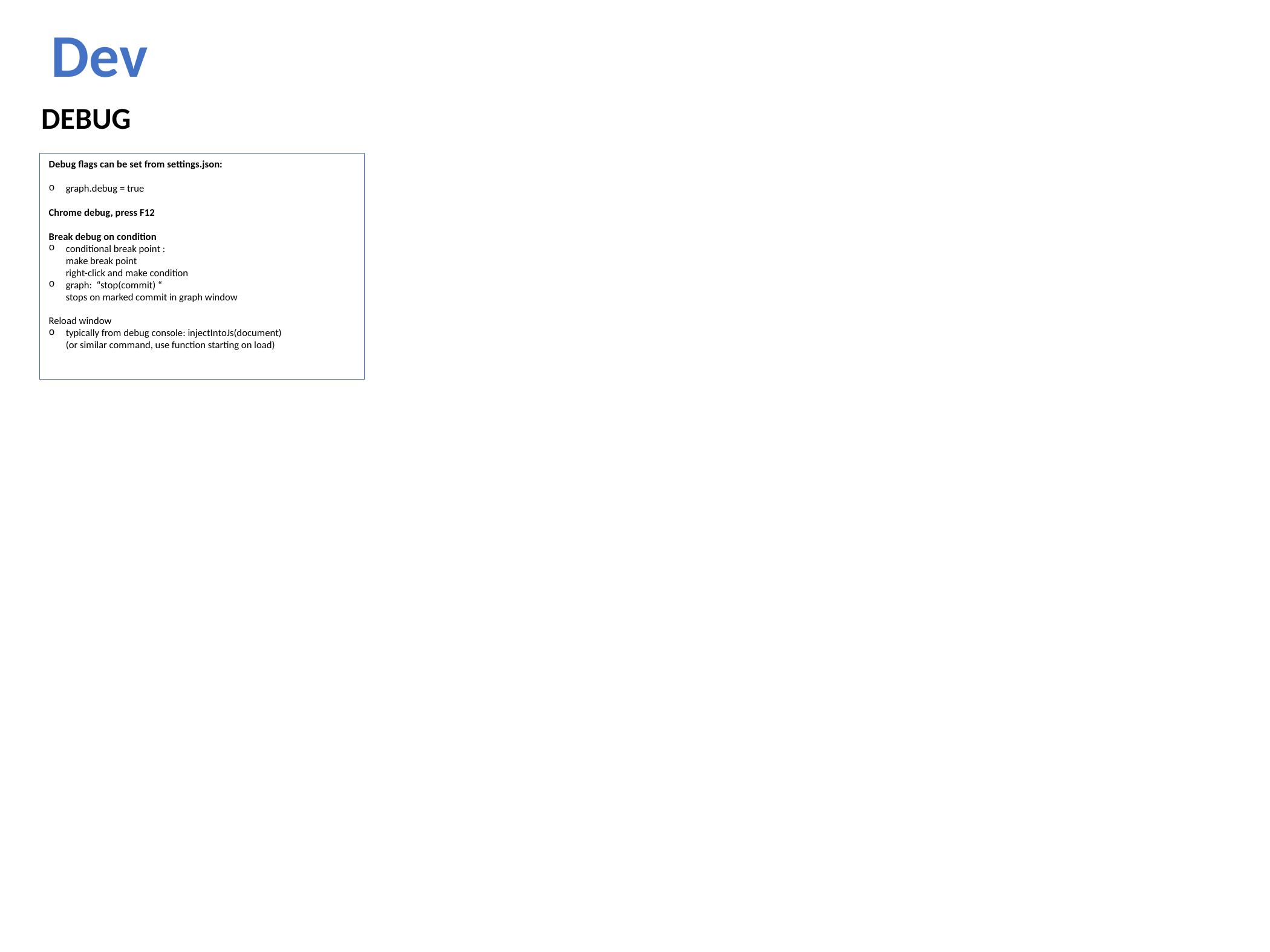

Dev
DEBUG
Debug flags can be set from settings.json:
graph.debug = true

Chrome debug, press F12

Break debug on condition
conditional break point :
make break point
right-click and make condition
graph:  “stop(commit) “
stops on marked commit in graph window

Reload window
typically from debug console: injectIntoJs(document)
(or similar command, use function starting on load)